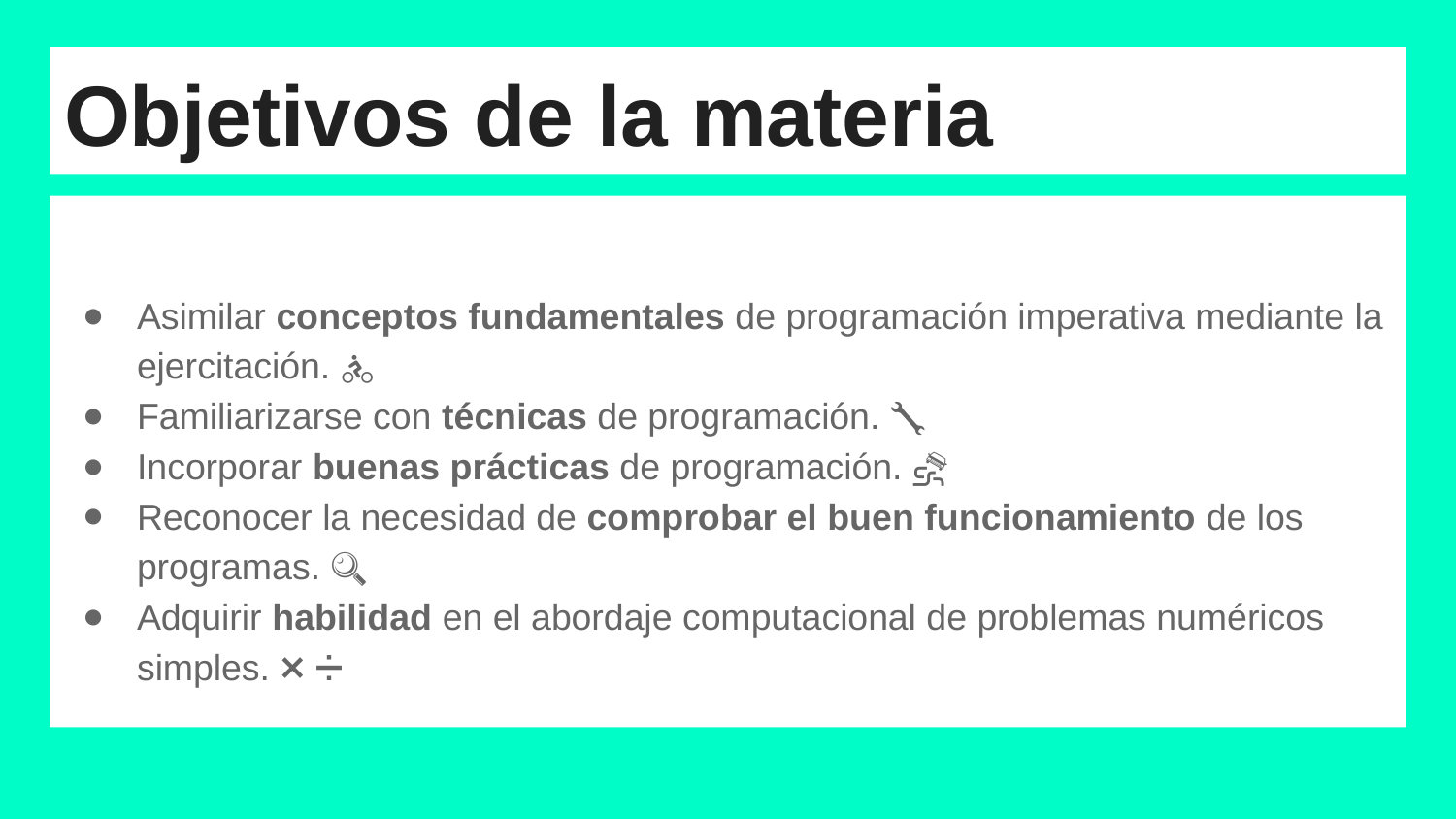

# Objetivos de la materia

Asimilar conceptos fundamentales de programación imperativa mediante la ejercitación. 🚴
Familiarizarse con técnicas de programación. 🔧
Incorporar buenas prácticas de programación. ⛐
Reconocer la necesidad de comprobar el buen funcionamiento de los programas. 🔍
Adquirir habilidad en el abordaje computacional de problemas numéricos simples. ❌ ➗